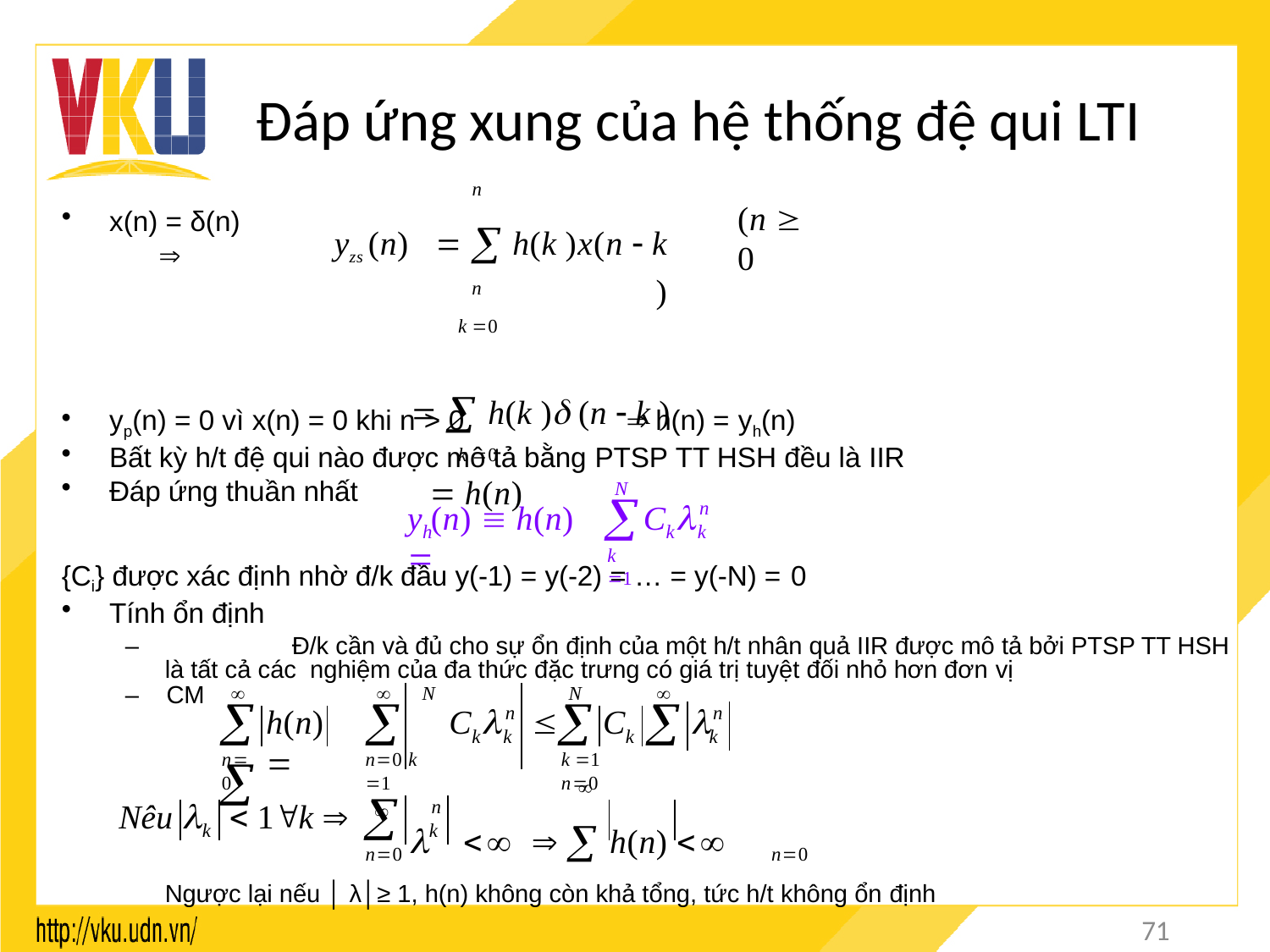

# Đáp ứng xung của hệ thống đệ qui LTI
yzs (n)	= ∑ h(k )x(n − k )
k =0
= ∑ h(k )δ (n − k )
k =0
= h(n)
n
(n ≥ 0
x(n) = δ(n)	⇒
n
yp(n) = 0 vì x(n) = 0 khi n > 0	⇒ h(n) = yh(n)
Bất kỳ h/t đệ qui nào được mô tả bằng PTSP TT HSH đều là IIR
Đáp ứng thuần nhất
N
∑
C λ
n
y (n) ≡ h(n) =
h
k	k
k =1
{Ci} được xác định nhờ đ/k đầu y(-1) = y(-2) = … = y(-N) = 0
Tính ổn định
–		Đ/k cần và đủ cho sự ổn định của một h/t nhân quả IIR được mô tả bởi PTSP TT HSH là tất cả các  nghiệm của đa thức đặc trưng có giá trị tuyệt đối nhỏ hơn đơn vị
–	CM
∞	∞	N
N
∞

∑	∑ ∑
∑
∑
C λ
λ
n
n
h(n) =
≤
C

k	k
k
k
n=0 k =1
∞
n=0
k =1	n=0
∞
λ	<∞	⇒ ∑ h(n) <∞
∑	k
Nêu λ
n
< 1∀k ⇒

k
n=0	n=0
Ngược lại nếu │ λ│≥ 1, h(n) không còn khả tổng, tức h/t không ổn định
71